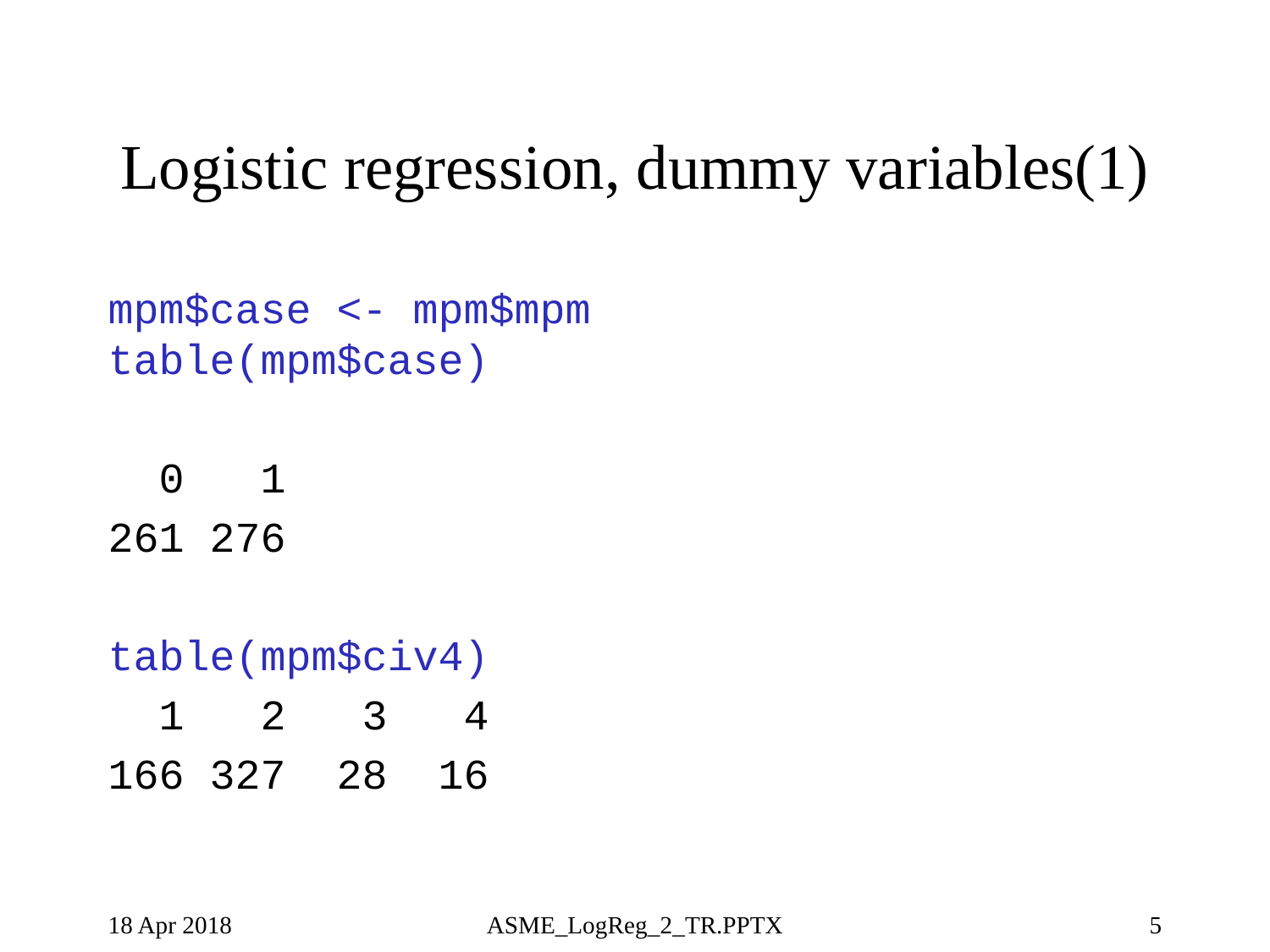

# Logistic regression, dummy variables(1)
mpm$case <- mpm$mpm
table(mpm$case)

  0   1
261 276

table(mpm$civ4)
  1   2   3   4
166 327  28  16
18 Apr 2018
ASME_LogReg_2_TR.PPTX
5